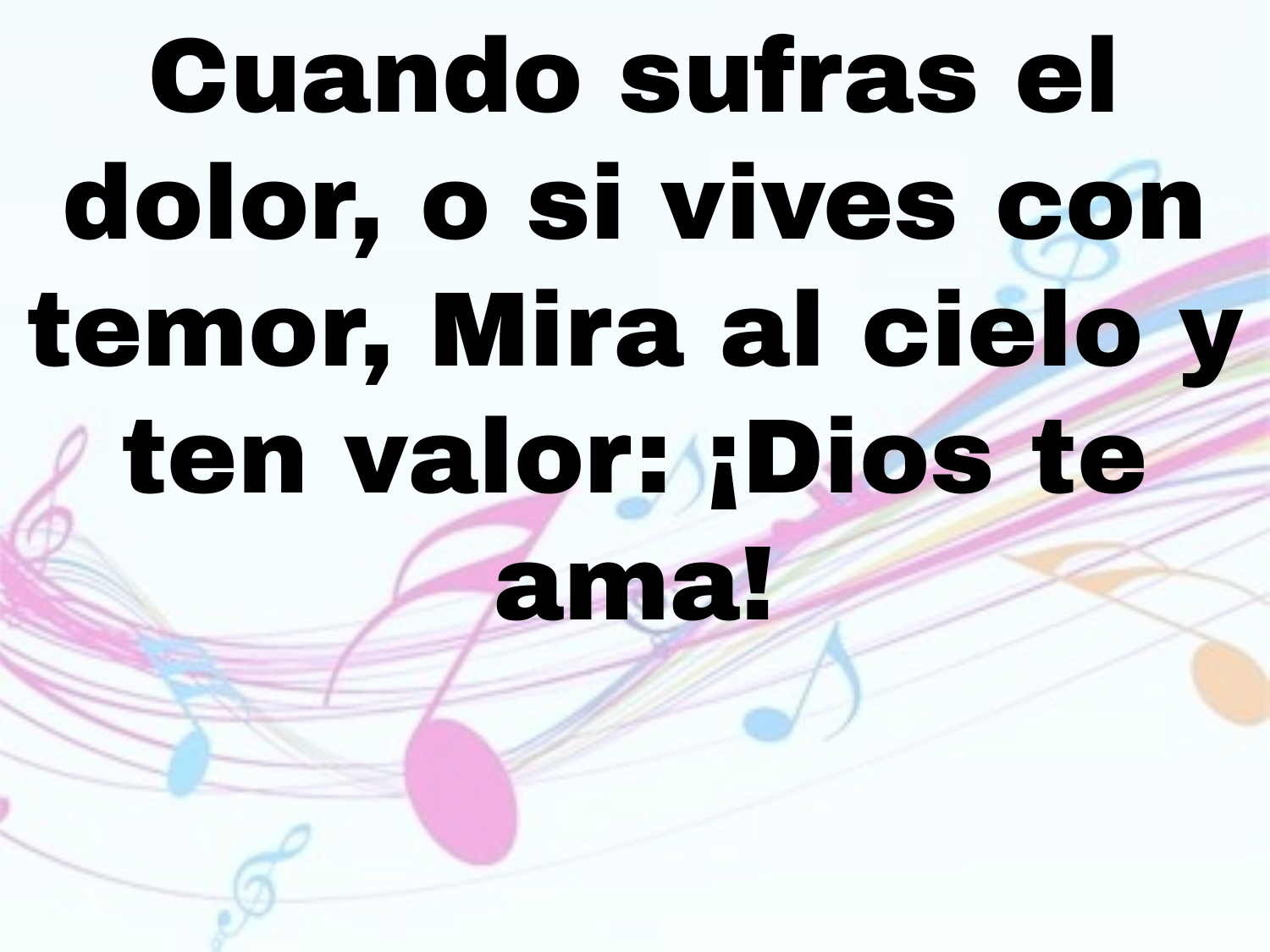

Cuando sufras el dolor, o si vives con temor, Mira al cielo y ten valor: ¡Dios te ama!